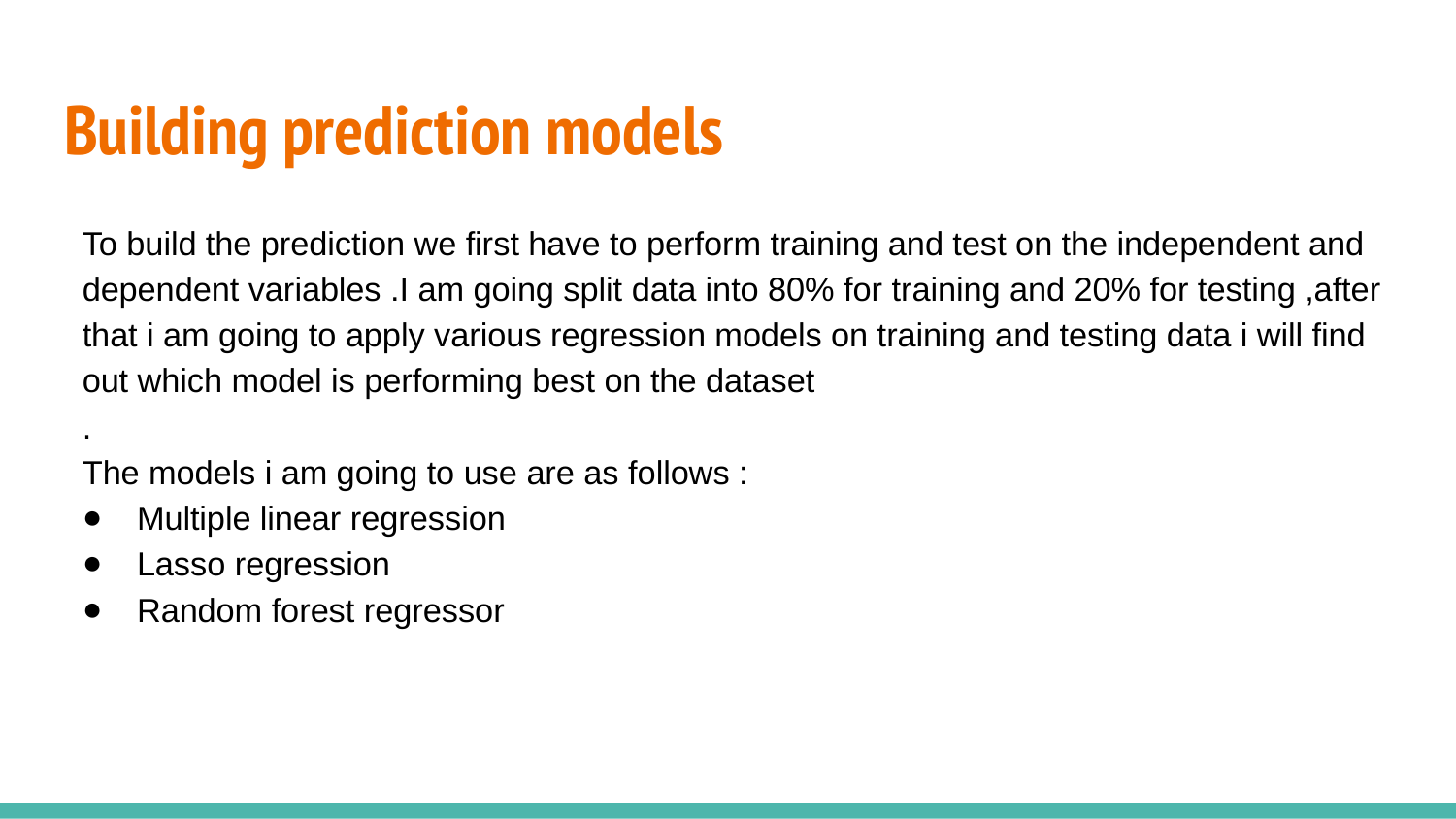

# Building prediction models
To build the prediction we first have to perform training and test on the independent and
dependent variables .I am going split data into 80% for training and 20% for testing ,after
that i am going to apply various regression models on training and testing data i will find
out which model is performing best on the dataset
.
The models i am going to use are as follows :
Multiple linear regression
Lasso regression
Random forest regressor